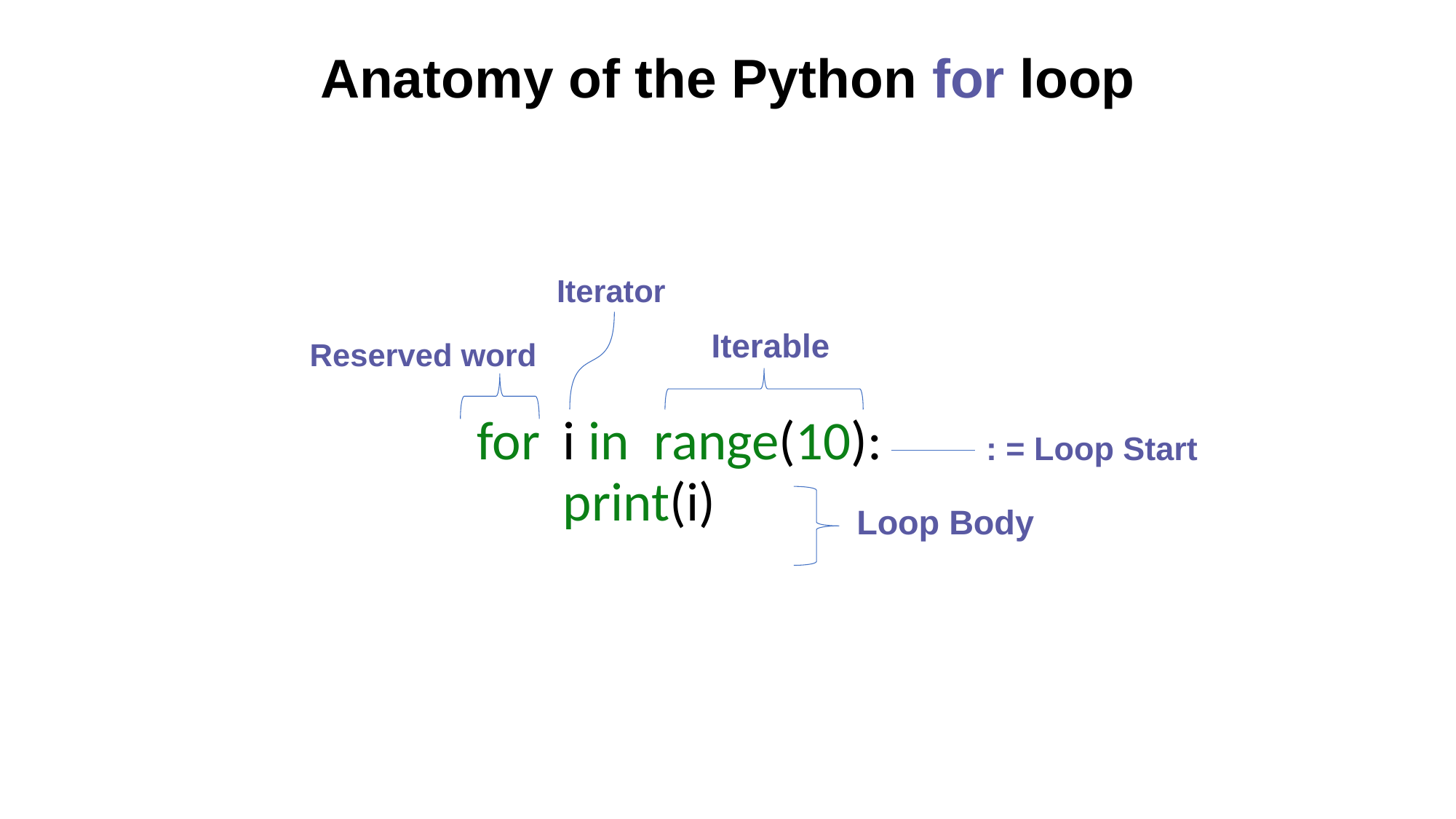

Anatomy of the Python for loop
Iterator

    Iterable
Reserved word

i in
range(10):
for
: = Loop Start
print(i)

Loop Body